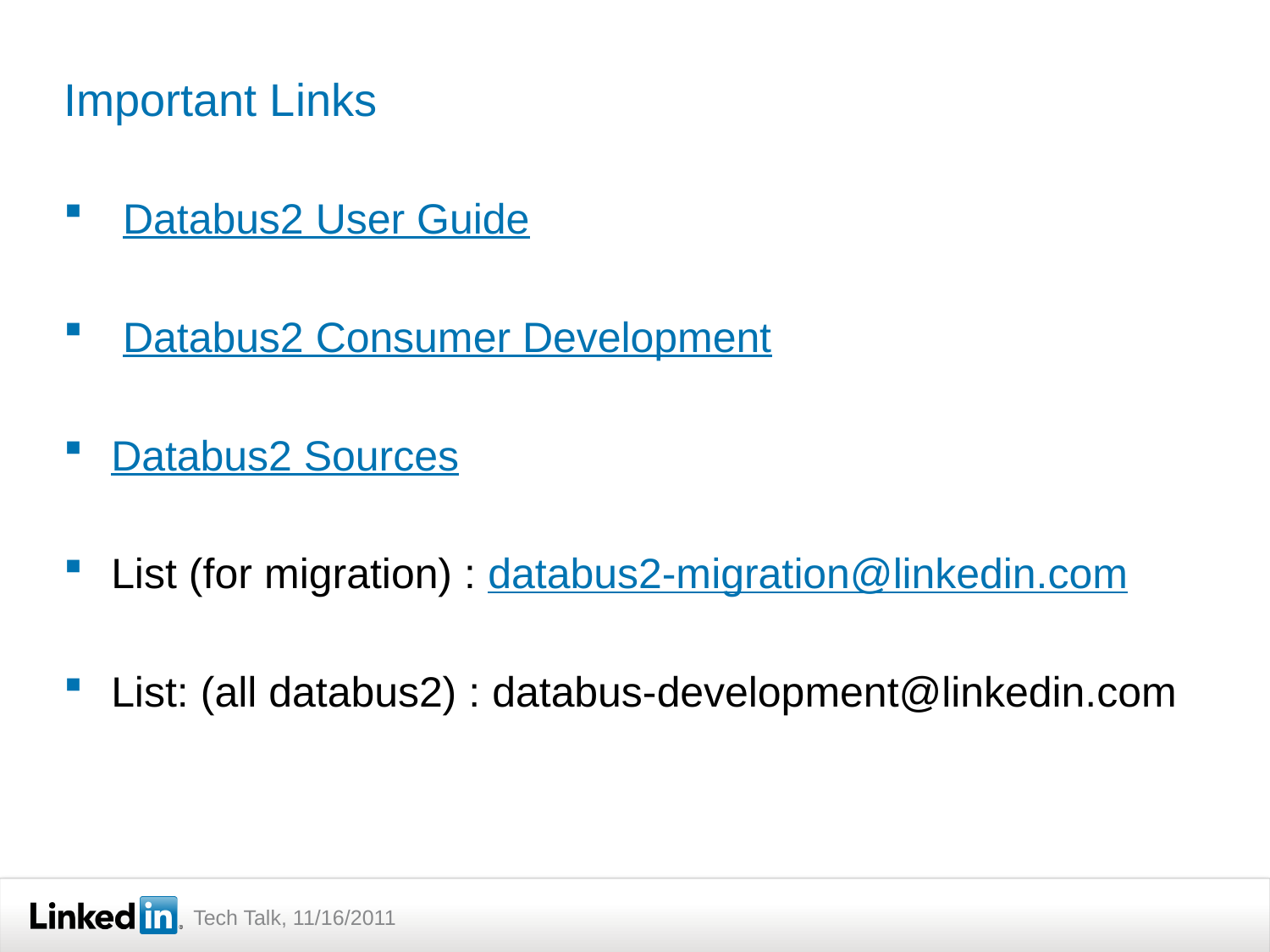

# Important Links
 Databus2 User Guide

 Databus2 Consumer Development

Databus2 Sources

List (for migration) : databus2-migration@linkedin.com

List: (all databus2) : databus-development@linkedin.com